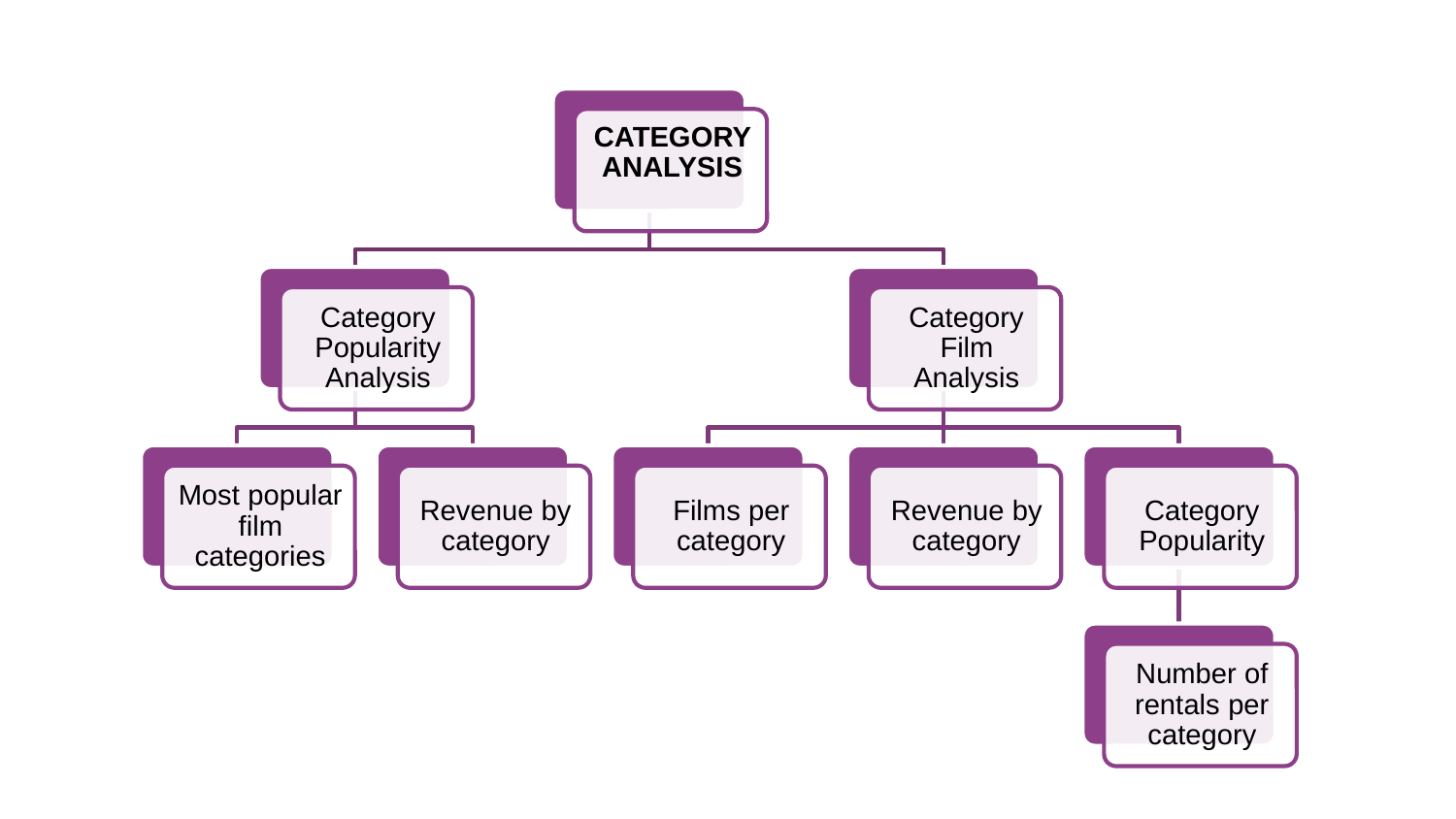

CATEGORY ANALYSIS
Category Popularity Analysis
Most popular film categories
Revenue by category
Category Film Analysis
Films per category
Revenue by category
Category Popularity
Number of rentals per category